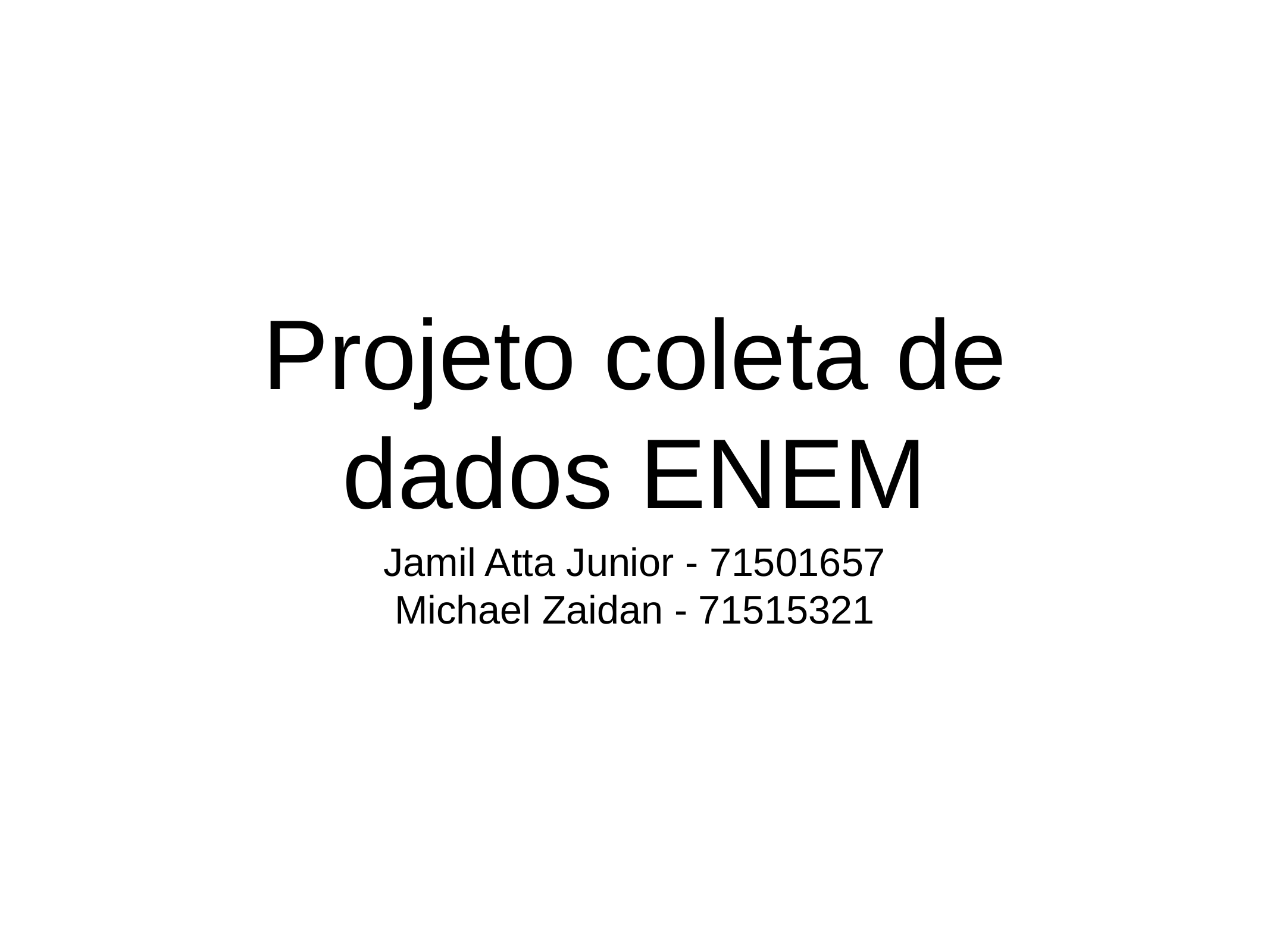

# Projeto coleta de dados ENEM
Jamil Atta Junior - 71501657
Michael Zaidan - 71515321